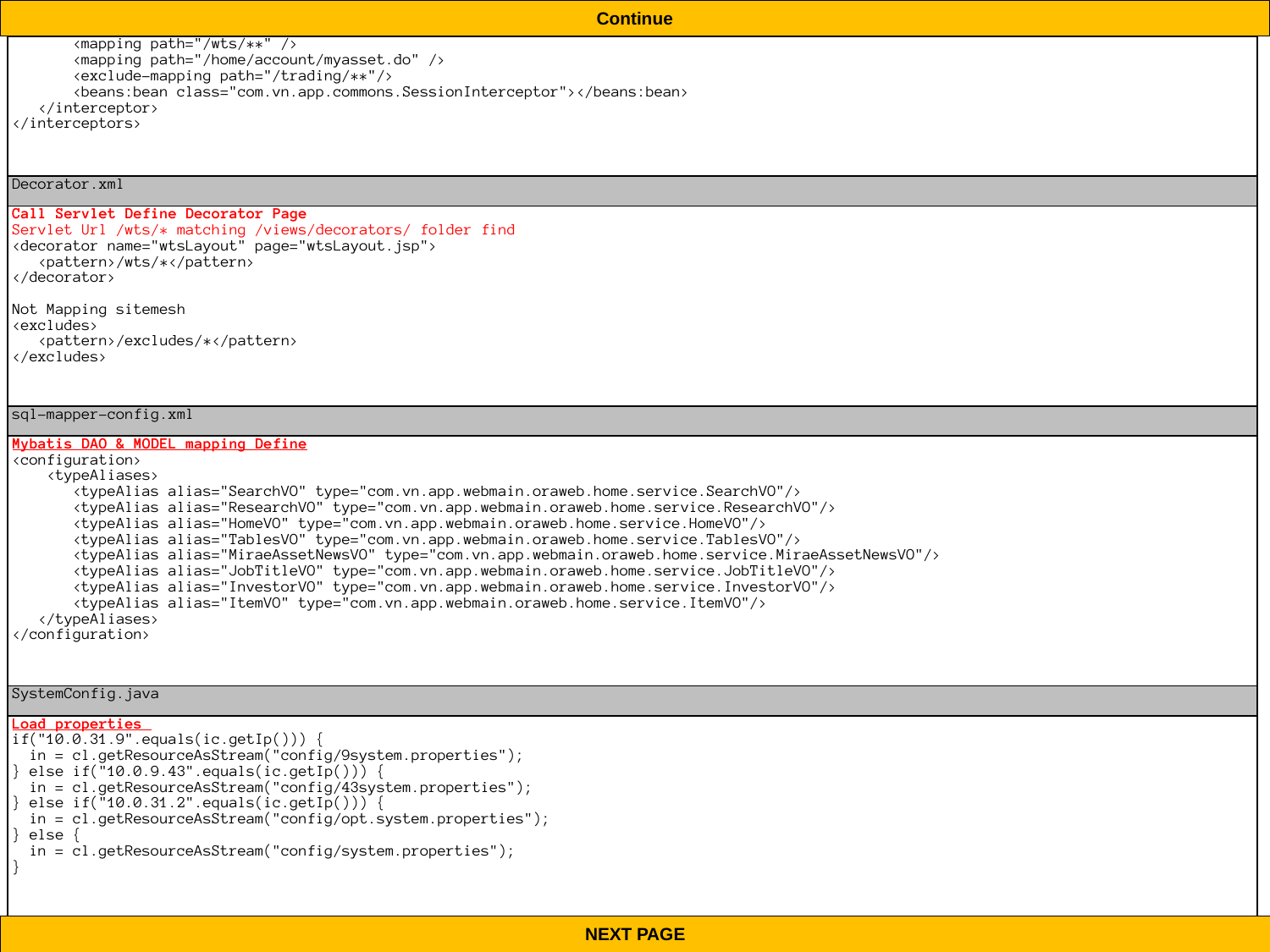

Continue
| <mapping path="/wts/\*\*" /> <mapping path="/home/account/myasset.do" /> <exclude-mapping path="/trading/\*\*"/> <beans:bean class="com.vn.app.commons.SessionInterceptor"></beans:bean> </interceptor> </interceptors> |
| --- |
| Decorator.xml |
| Call Servlet Define Decorator Page Servlet Url /wts/\* matching /views/decorators/ folder find <decorator name="wtsLayout" page="wtsLayout.jsp"> <pattern>/wts/\*</pattern> </decorator> Not Mapping sitemesh <excludes> <pattern>/excludes/\*</pattern> </excludes> |
| sql-mapper-config.xml |
| Mybatis DAO & MODEL mapping Define <configuration> <typeAliases> <typeAlias alias="SearchVO" type="com.vn.app.webmain.oraweb.home.service.SearchVO"/> <typeAlias alias="ResearchVO" type="com.vn.app.webmain.oraweb.home.service.ResearchVO"/> <typeAlias alias="HomeVO" type="com.vn.app.webmain.oraweb.home.service.HomeVO"/> <typeAlias alias="TablesVO" type="com.vn.app.webmain.oraweb.home.service.TablesVO"/> <typeAlias alias="MiraeAssetNewsVO" type="com.vn.app.webmain.oraweb.home.service.MiraeAssetNewsVO"/> <typeAlias alias="JobTitleVO" type="com.vn.app.webmain.oraweb.home.service.JobTitleVO"/> <typeAlias alias="InvestorVO" type="com.vn.app.webmain.oraweb.home.service.InvestorVO"/> <typeAlias alias="ItemVO" type="com.vn.app.webmain.oraweb.home.service.ItemVO"/> </typeAliases> </configuration> |
| SystemConfig.java |
| Load properties if("10.0.31.9".equals(ic.getIp())) { in = cl.getResourceAsStream("config/9system.properties"); } else if("10.0.9.43".equals(ic.getIp())) { in = cl.getResourceAsStream("config/43system.properties"); } else if("10.0.31.2".equals(ic.getIp())) { in = cl.getResourceAsStream("config/opt.system.properties"); } else { in = cl.getResourceAsStream("config/system.properties"); } |
NEXT PAGE